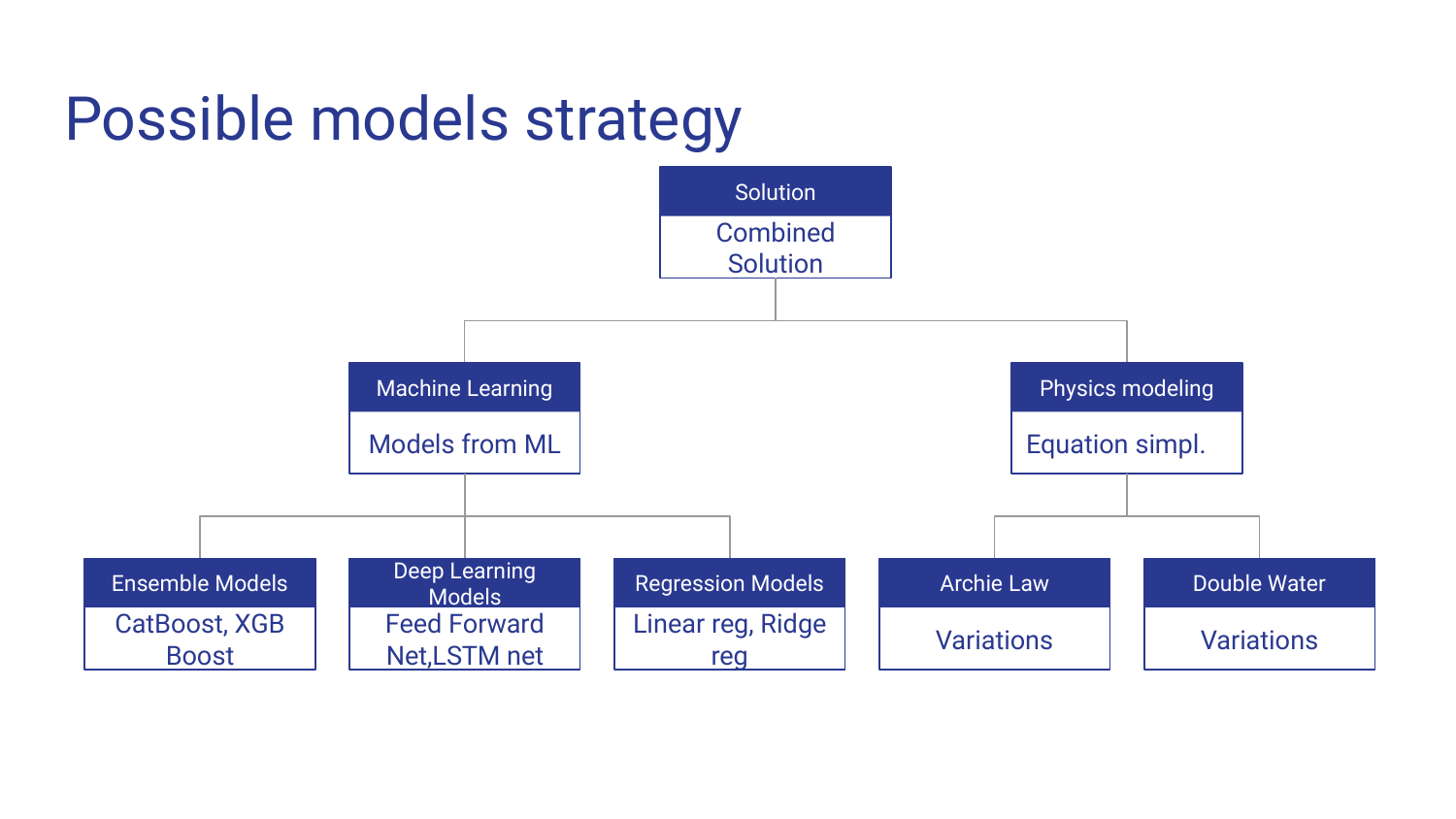

# Possible models strategy

Solution
Combined Solution

Machine Learning
Physics modeling
Models from ML
Equation simpl.

Ensemble Models
Deep Learning Models
Regression Models
Archie Law
Double Water
CatBoost, XGB Boost
Feed Forward Net,LSTM net
Linear reg, Ridge reg
Variations
Variations